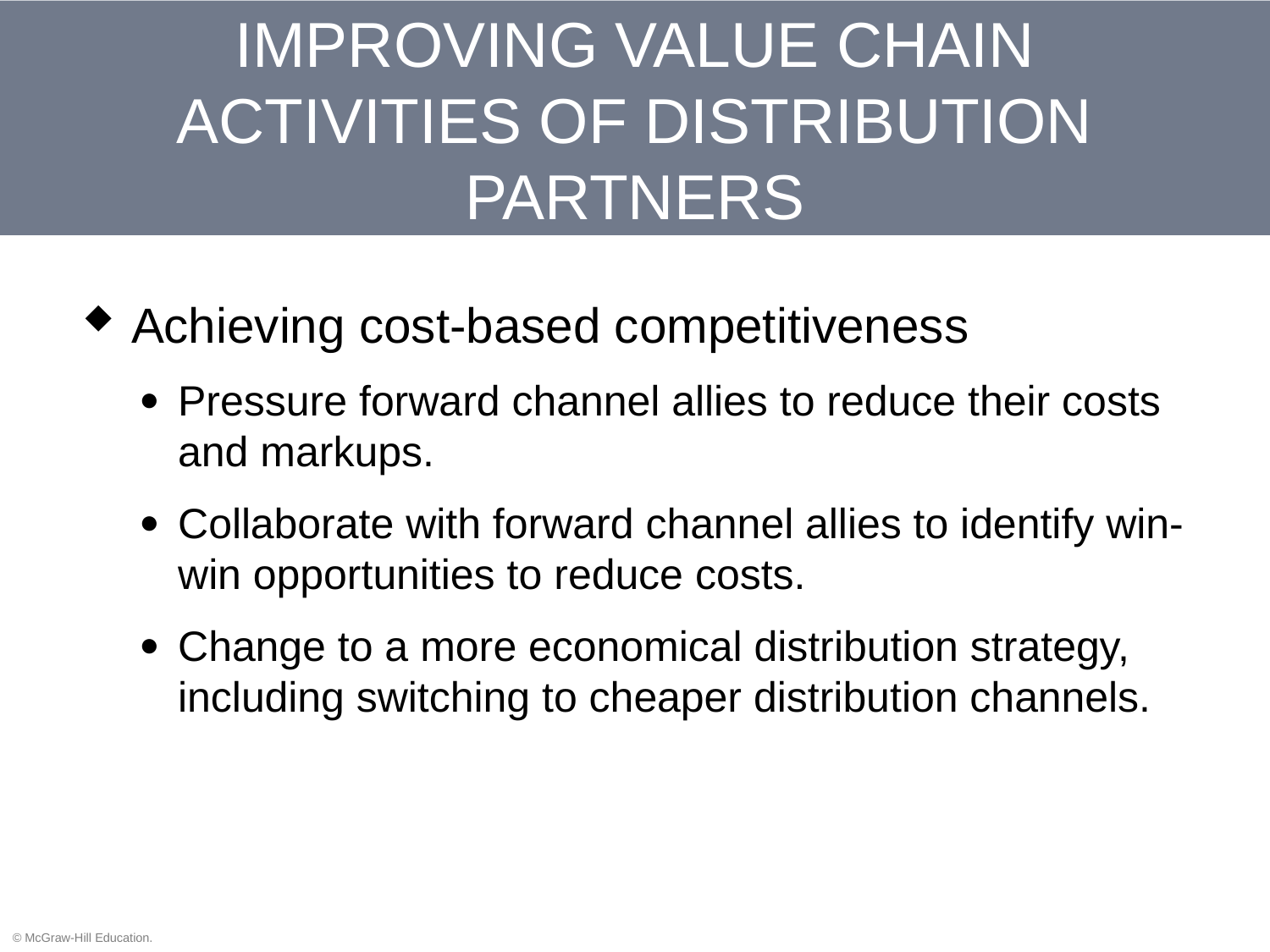

# IMPROVING VALUE CHAIN ACTIVITIES OF DISTRIBUTION PARTNERS
Achieving cost-based competitiveness
Pressure forward channel allies to reduce their costs and markups.
Collaborate with forward channel allies to identify win-win opportunities to reduce costs.
Change to a more economical distribution strategy, including switching to cheaper distribution channels.